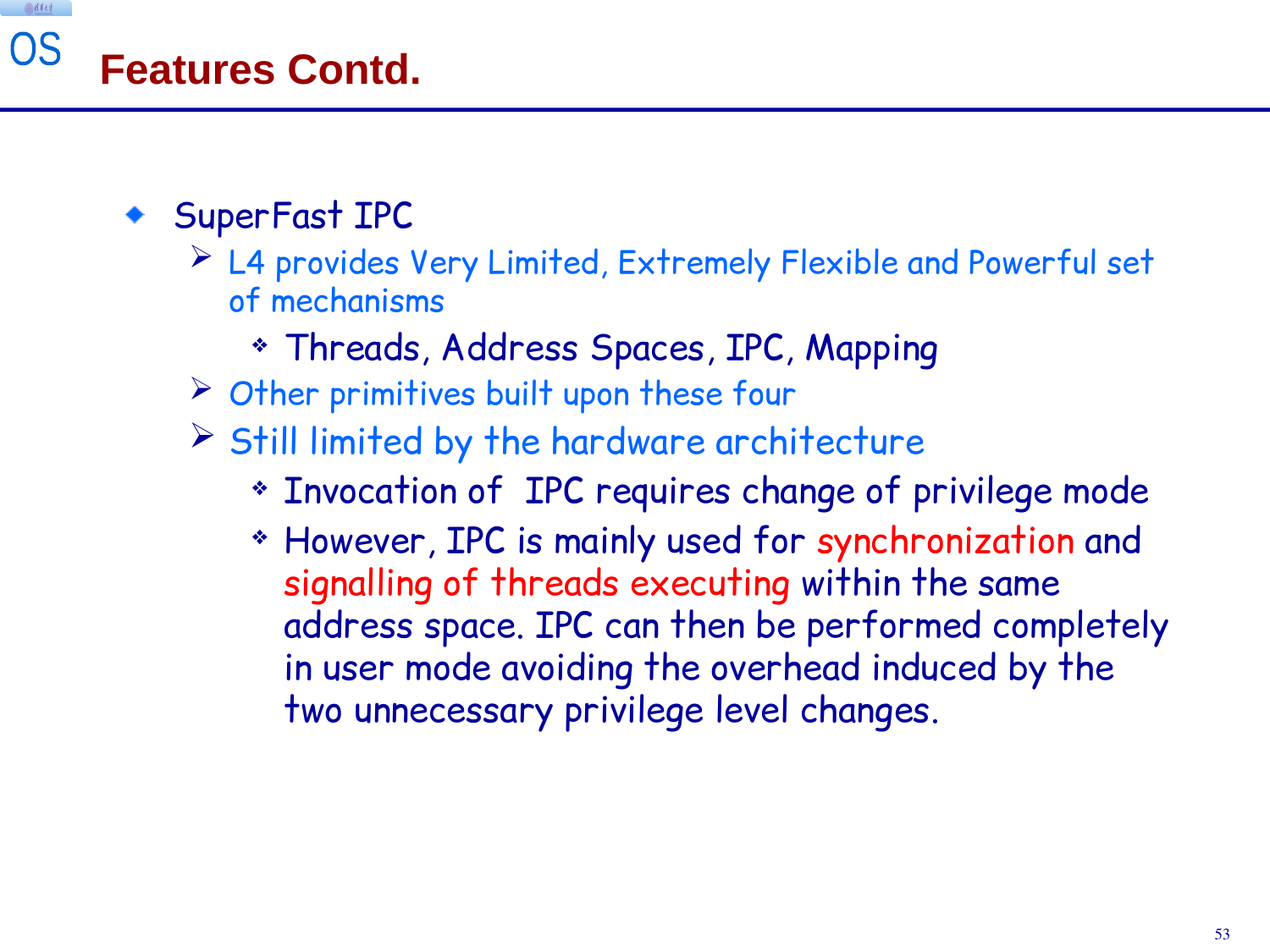

# Features Contd.
SuperFast IPC
L4 provides Very Limited, Extremely Flexible and Powerful set of mechanisms
Threads, Address Spaces, IPC, Mapping
Other primitives built upon these four
Still limited by the hardware architecture
Invocation of  IPC requires change of privilege mode
However, IPC is mainly used for synchronization and signalling of threads executing within the same address space. IPC can then be performed completely in user mode avoiding the overhead induced by the two unnecessary privilege level changes.